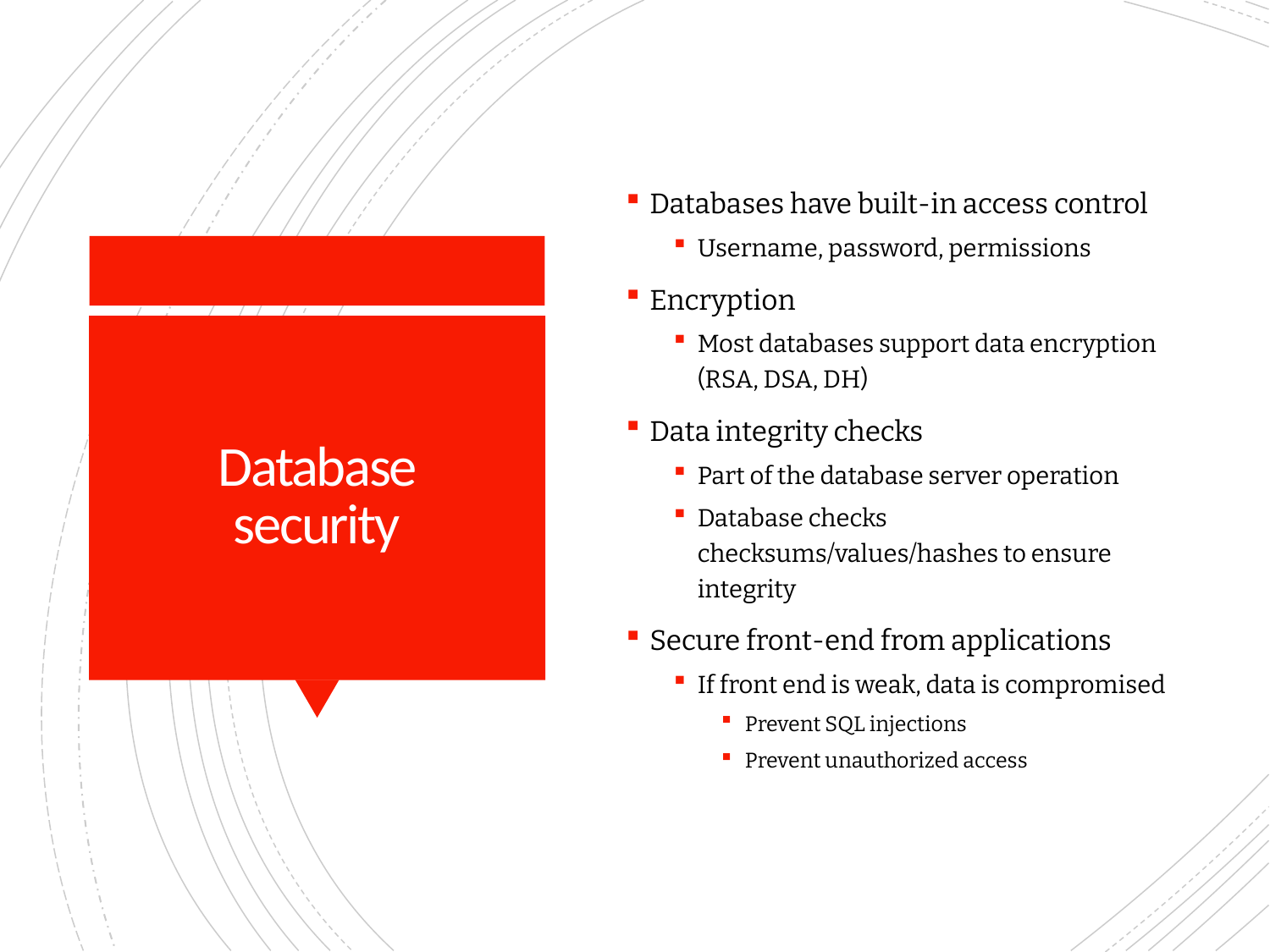

Databases have built-in access control
Username, password, permissions
Encryption
Most databases support data encryption (RSA, DSA, DH)
Data integrity checks
Part of the database server operation
Database checks checksums/values/hashes to ensure integrity
Secure front-end from applications
If front end is weak, data is compromised
Prevent SQL injections
Prevent unauthorized access
# Database security